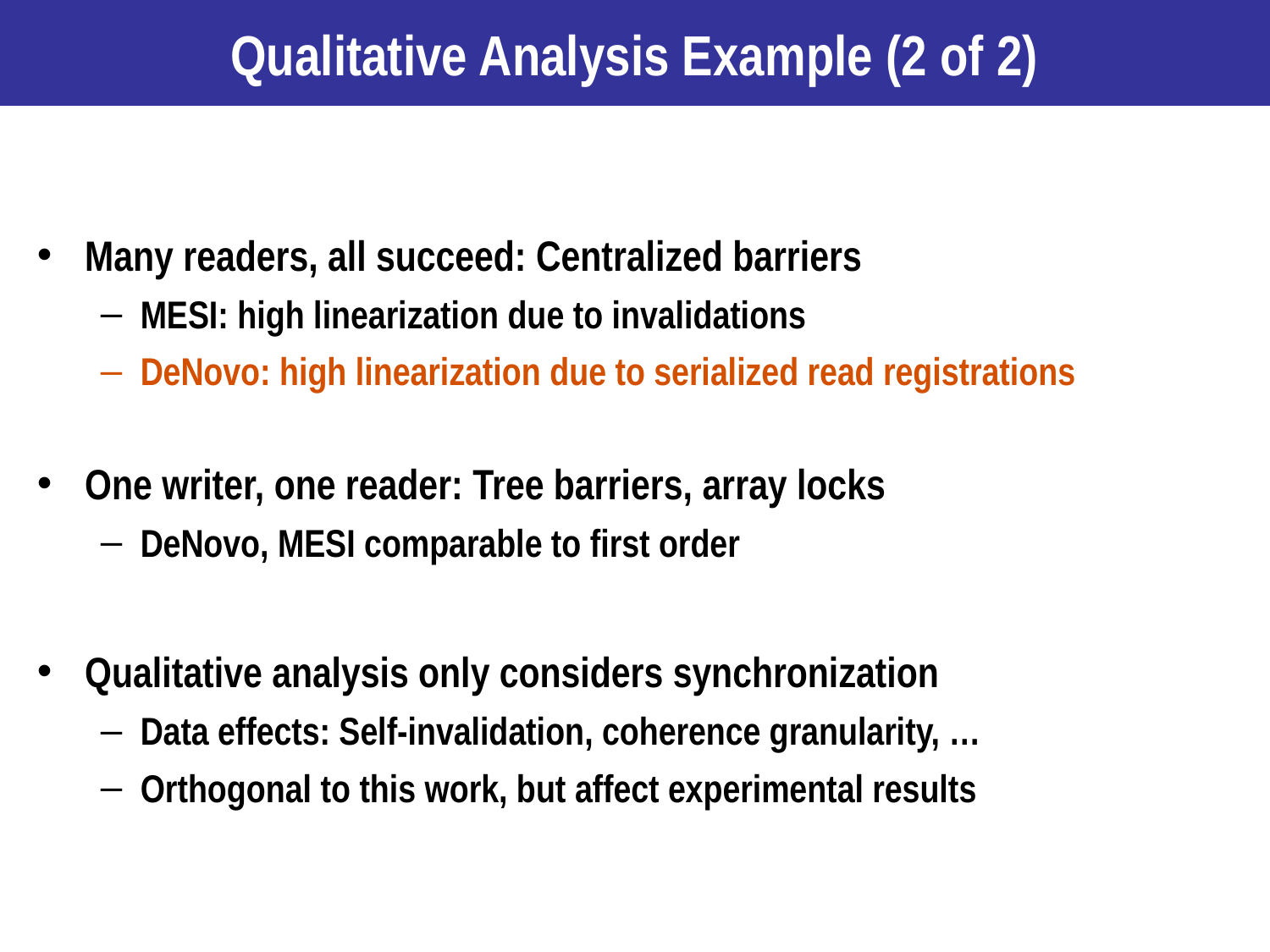

# Qualitative Analysis Example (2 of 2)
Many readers, all succeed: Centralized barriers
MESI: high linearization due to invalidations
DeNovo: high linearization due to serialized read registrations

One writer, one reader: Tree barriers, array locks
DeNovo, MESI comparable to first order

Qualitative analysis only considers synchronization
Data effects: Self-invalidation, coherence granularity, …
Orthogonal to this work, but affect experimental results

37